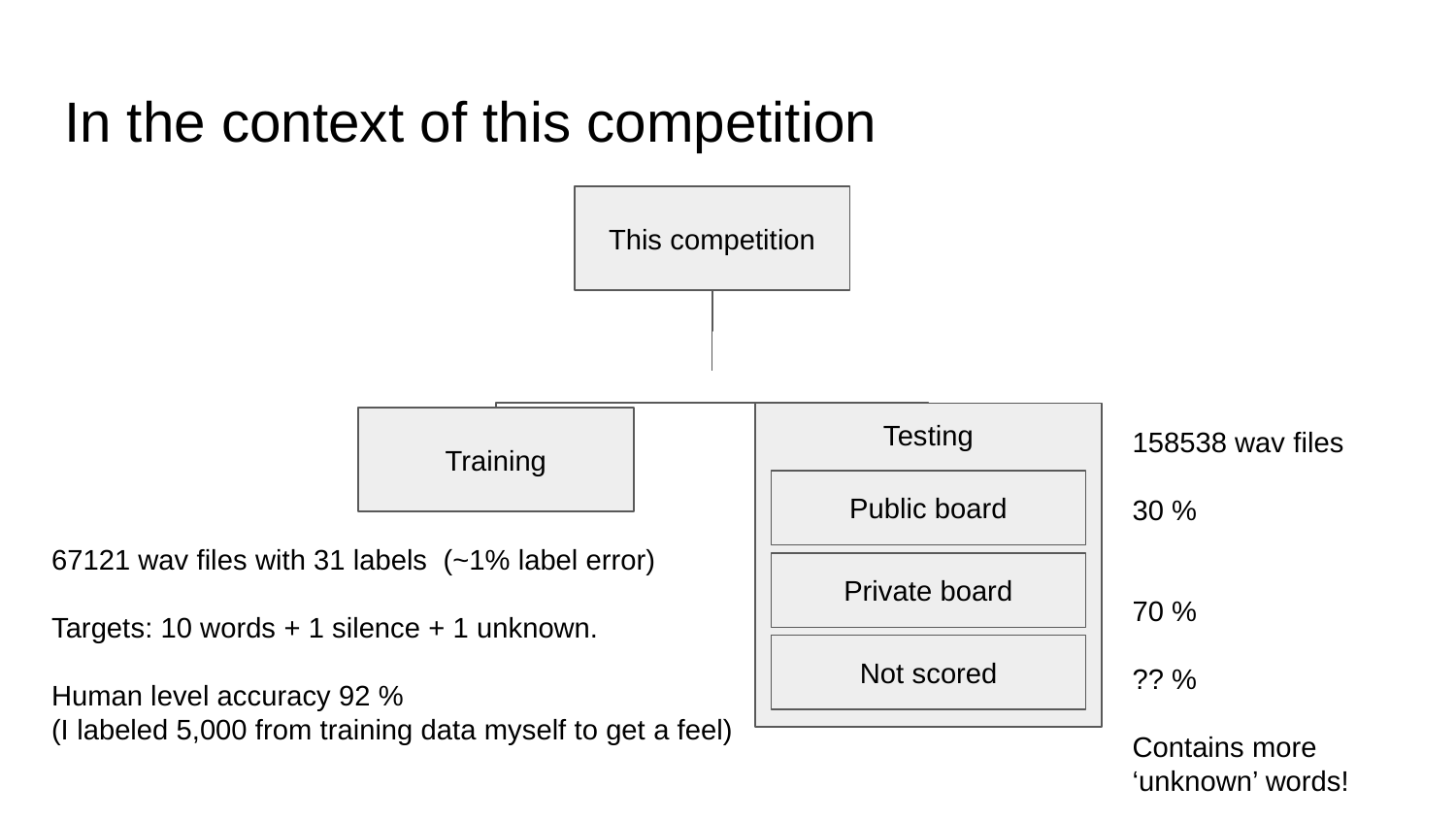

# In the context of this competition
This competition
Testing
Training
158538 wav files

30 %

70 %

?? %

Contains more ‘unknown’ words!
Public board
67121 wav files with 31 labels  (~1% label error)

Targets: 10 words + 1 silence + 1 unknown.

Human level accuracy 92 %
(I labeled 5,000 from training data myself to get a feel)

Private board
Not scored